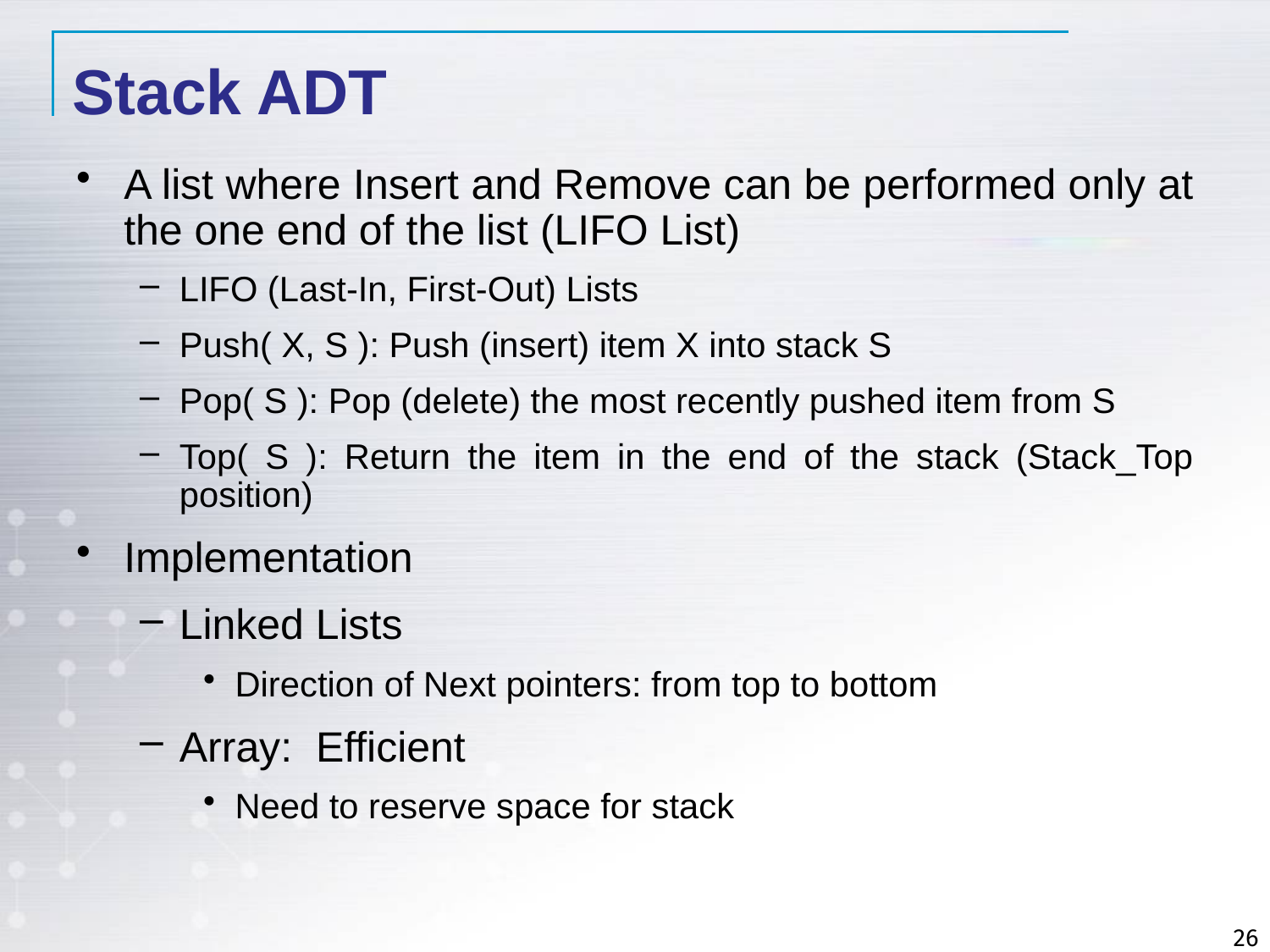

# Stack ADT
A list where Insert and Remove can be performed only at the one end of the list (LIFO List)
LIFO (Last-In, First-Out) Lists
Push( X, S ): Push (insert) item X into stack S
Pop( S ): Pop (delete) the most recently pushed item from S
Top( S ): Return the item in the end of the stack (Stack_Top position)
Implementation
Linked Lists
Direction of Next pointers: from top to bottom
Array:  Efficient
Need to reserve space for stack

26